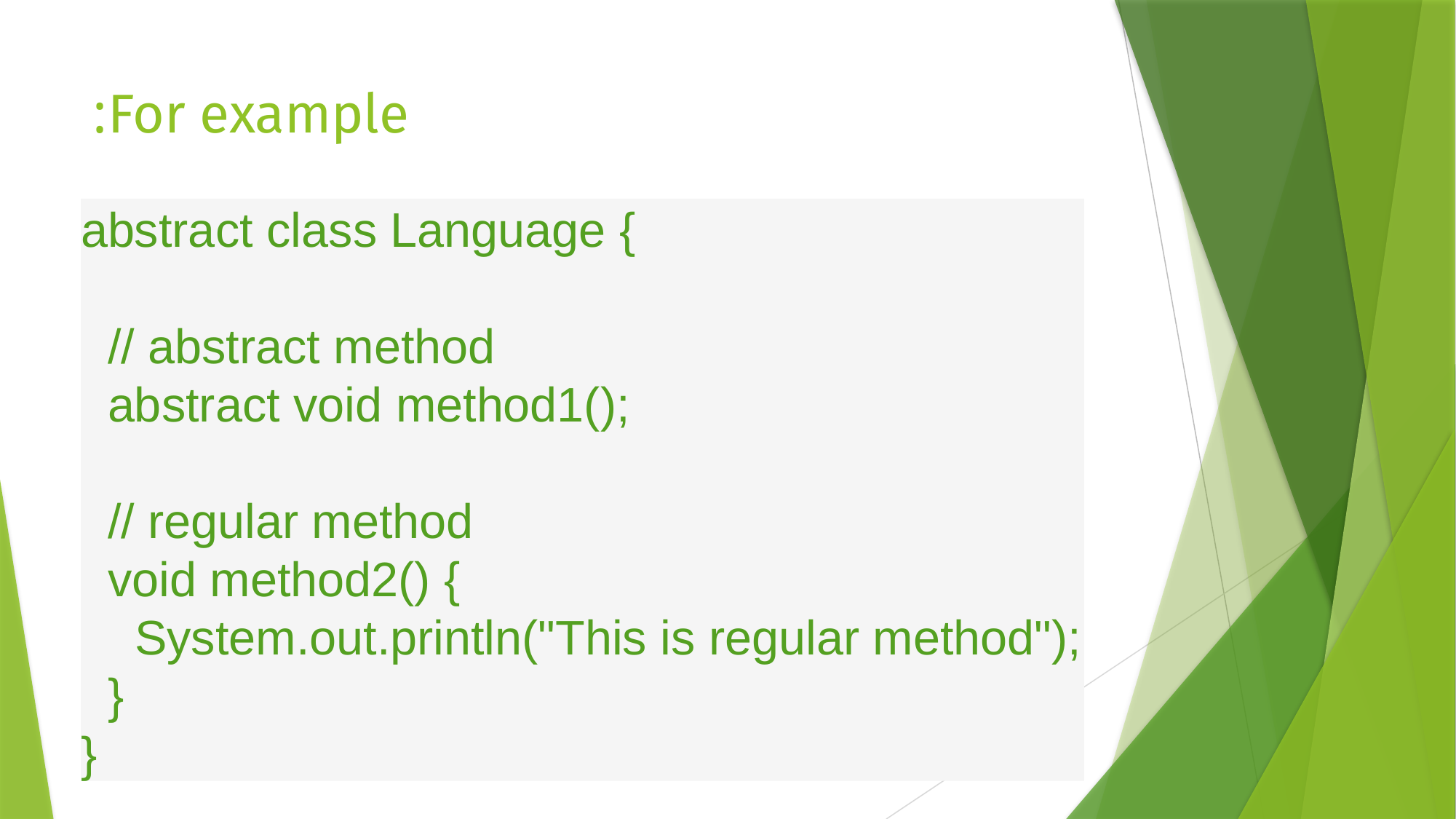

# For example:
abstract class Language {

  // abstract method
  abstract void method1();

  // regular method
  void method2() {
    System.out.println("This is regular method");
  }
}